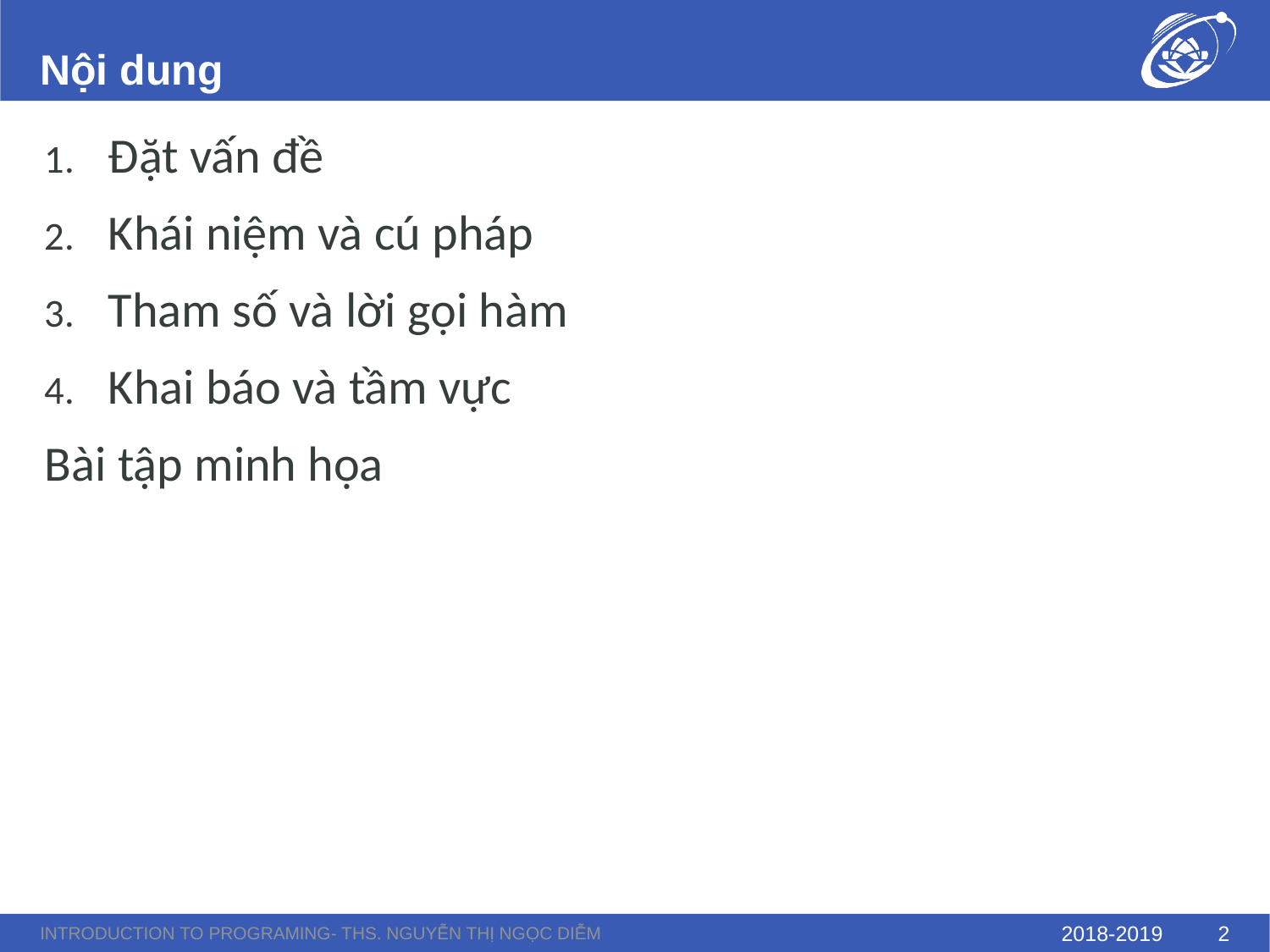

# Nội dung
Đặt vấn đề
Khái niệm và cú pháp
Tham số và lời gọi hàm
Khai báo và tầm vực
Bài tập minh họa

Introduction to Programing- ThS. Nguyễn Thị Ngọc Diễm
2018-2019
2